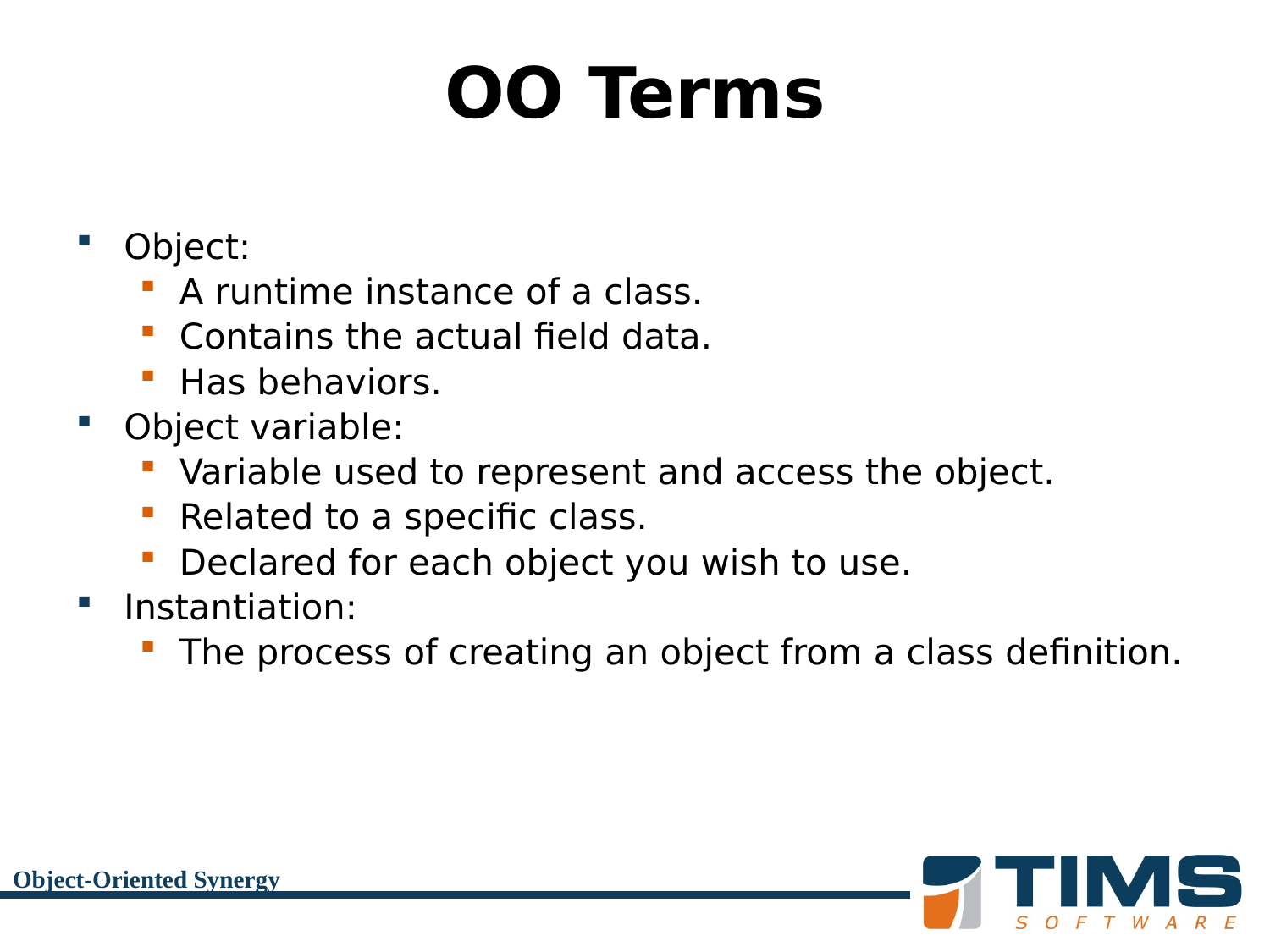

# OO Terms
Object:
A runtime instance of a class.
Contains the actual field data.
Has behaviors.
Object variable:
Variable used to represent and access the object.
Related to a specific class.
Declared for each object you wish to use.
Instantiation:
The process of creating an object from a class definition.
Object-Oriented Synergy